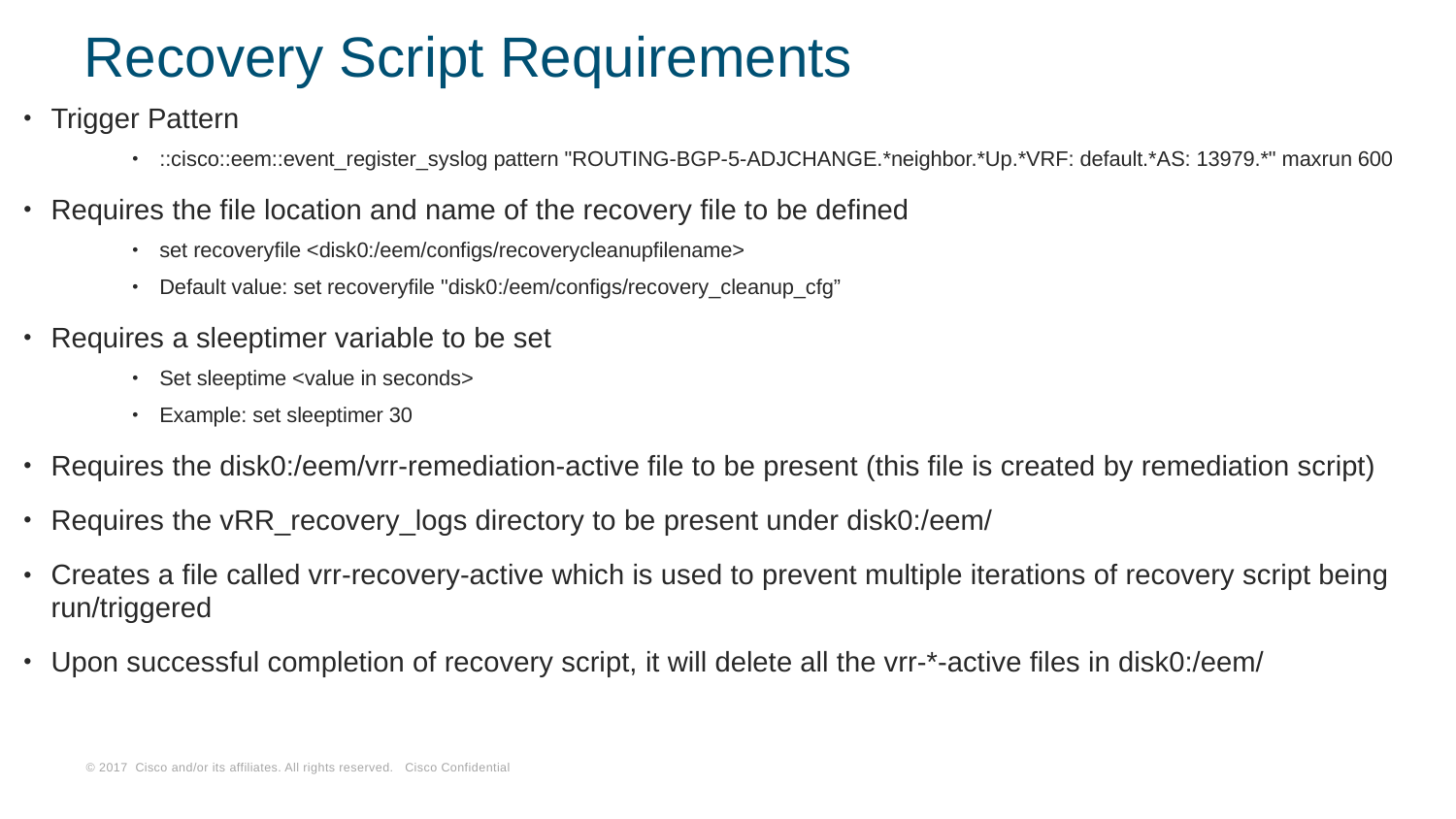

# Recovery Script Requirements
Trigger Pattern
::cisco::eem::event_register_syslog pattern "ROUTING-BGP-5-ADJCHANGE.*neighbor.*Up.*VRF: default.*AS: 13979.*" maxrun 600
Requires the file location and name of the recovery file to be defined
set recoveryfile <disk0:/eem/configs/recoverycleanupfilename>
Default value: set recoveryfile "disk0:/eem/configs/recovery_cleanup_cfg”
Requires a sleeptimer variable to be set
Set sleeptime <value in seconds>
Example: set sleeptimer 30
Requires the disk0:/eem/vrr-remediation-active file to be present (this file is created by remediation script)
Requires the vRR_recovery_logs directory to be present under disk0:/eem/
Creates a file called vrr-recovery-active which is used to prevent multiple iterations of recovery script being run/triggered
Upon successful completion of recovery script, it will delete all the vrr-*-active files in disk0:/eem/